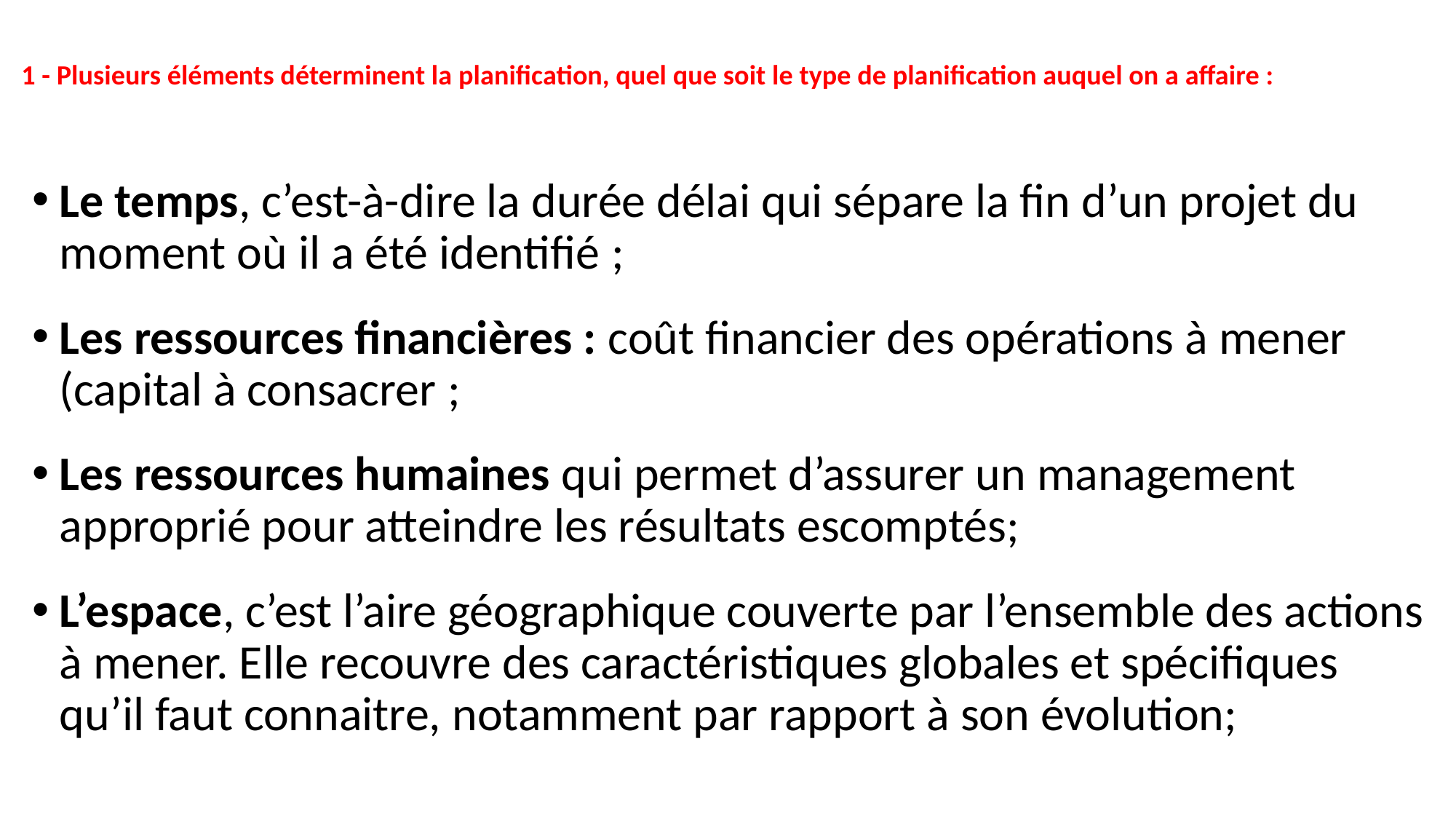

# 1 - Plusieurs éléments déterminent la planification, quel que soit le type de planification auquel on a affaire :
Le temps, c’est-à-dire la durée délai qui sépare la fin d’un projet du moment où il a été identifié ;
Les ressources financières : coût financier des opérations à mener (capital à consacrer ;
Les ressources humaines qui permet d’assurer un management approprié pour atteindre les résultats escomptés;
L’espace, c’est l’aire géographique couverte par l’ensemble des actions à mener. Elle recouvre des caractéristiques globales et spécifiques qu’il faut connaitre, notamment par rapport à son évolution;